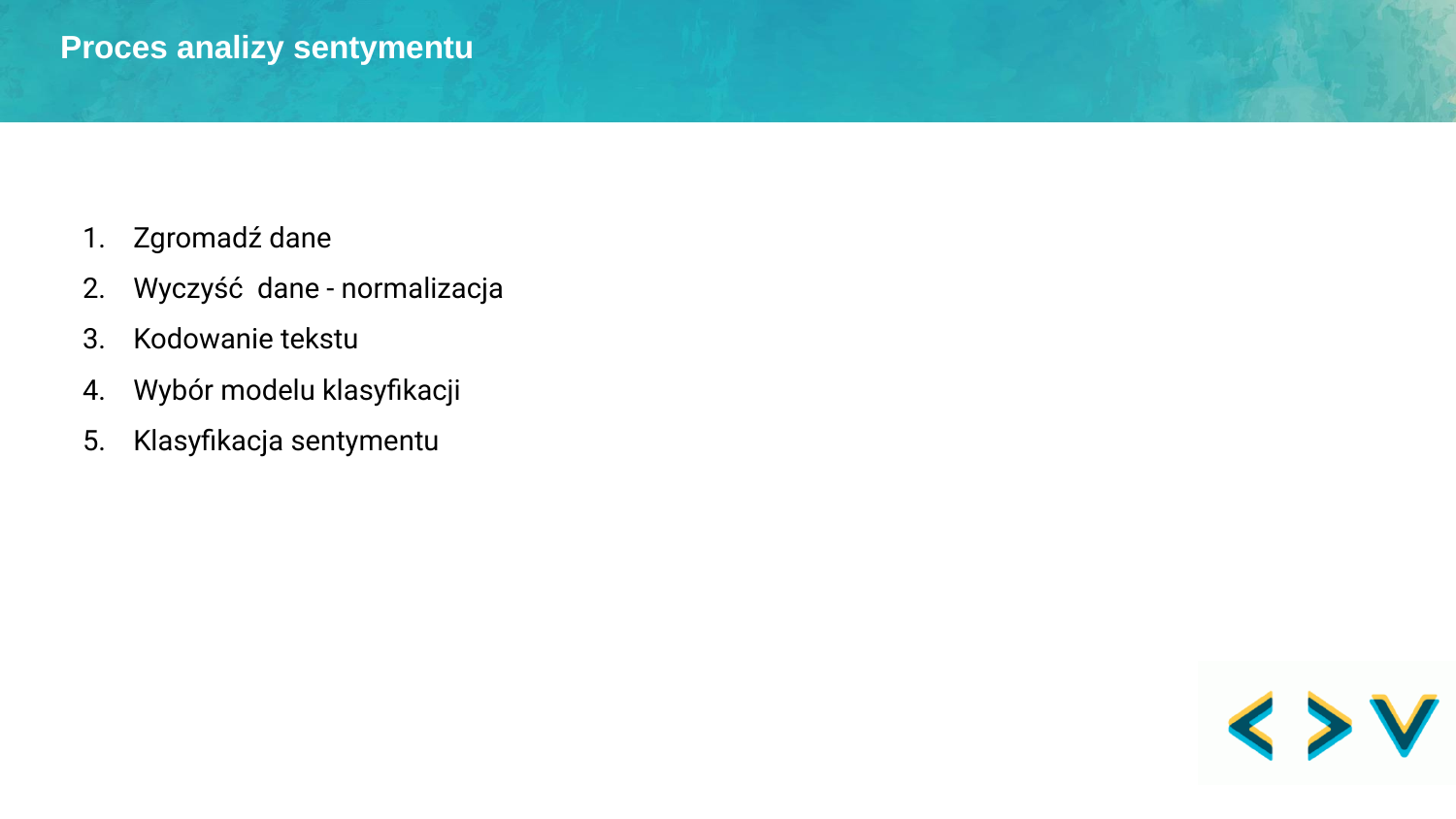

Proces analizy sentymentu
Zgromadź dane
Wyczyść  dane - normalizacja
Kodowanie tekstu
Wybór modelu klasyfikacji
Klasyfikacja sentymentu